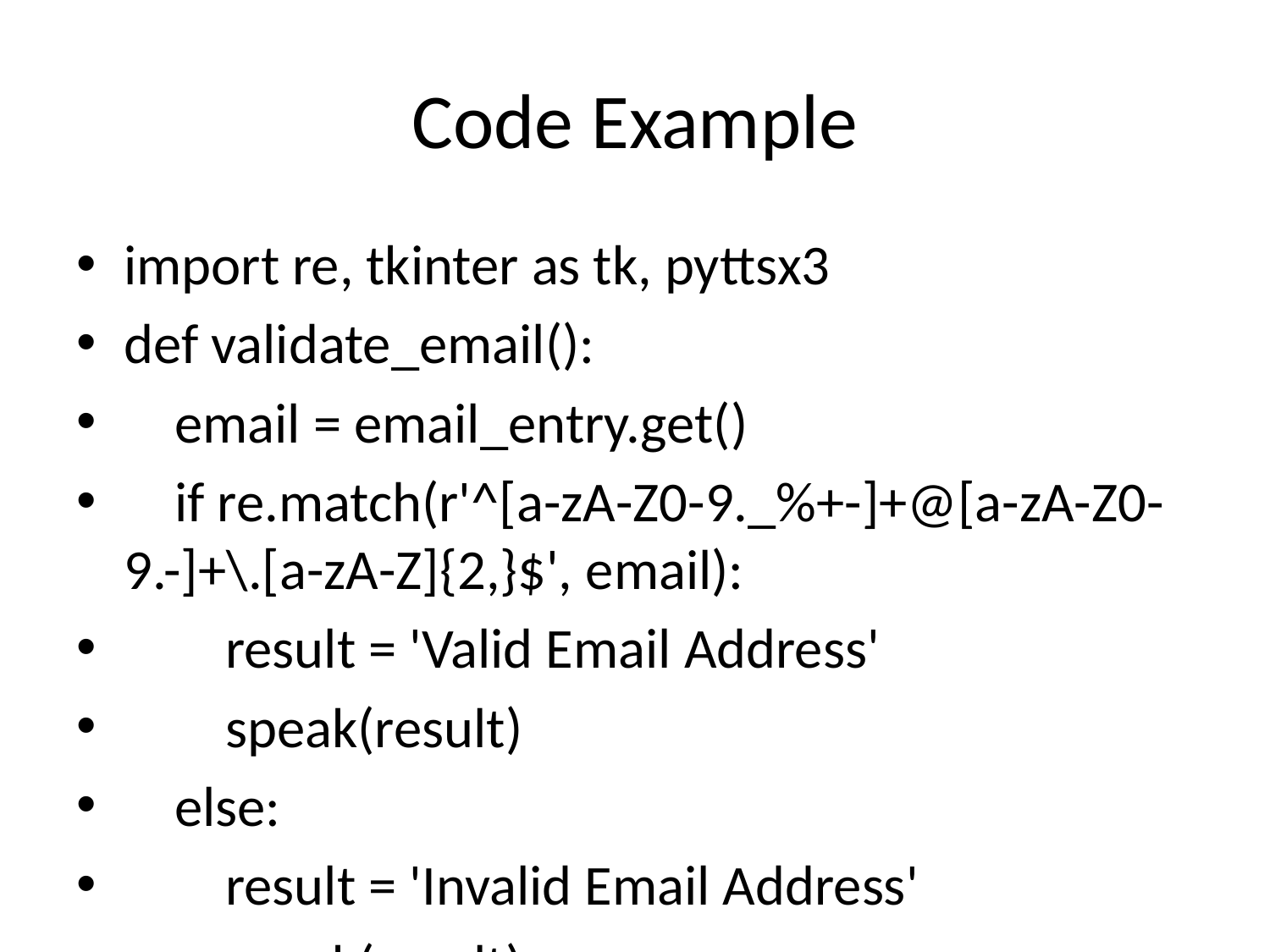

# Code Example
import re, tkinter as tk, pyttsx3
def validate_email():
    email = email_entry.get()
    if re.match(r'^[a-zA-Z0-9._%+-]+@[a-zA-Z0-9.-]+\.[a-zA-Z]{2,}$', email):
        result = 'Valid Email Address'
        speak(result)
    else:
        result = 'Invalid Email Address'
        speak(result)